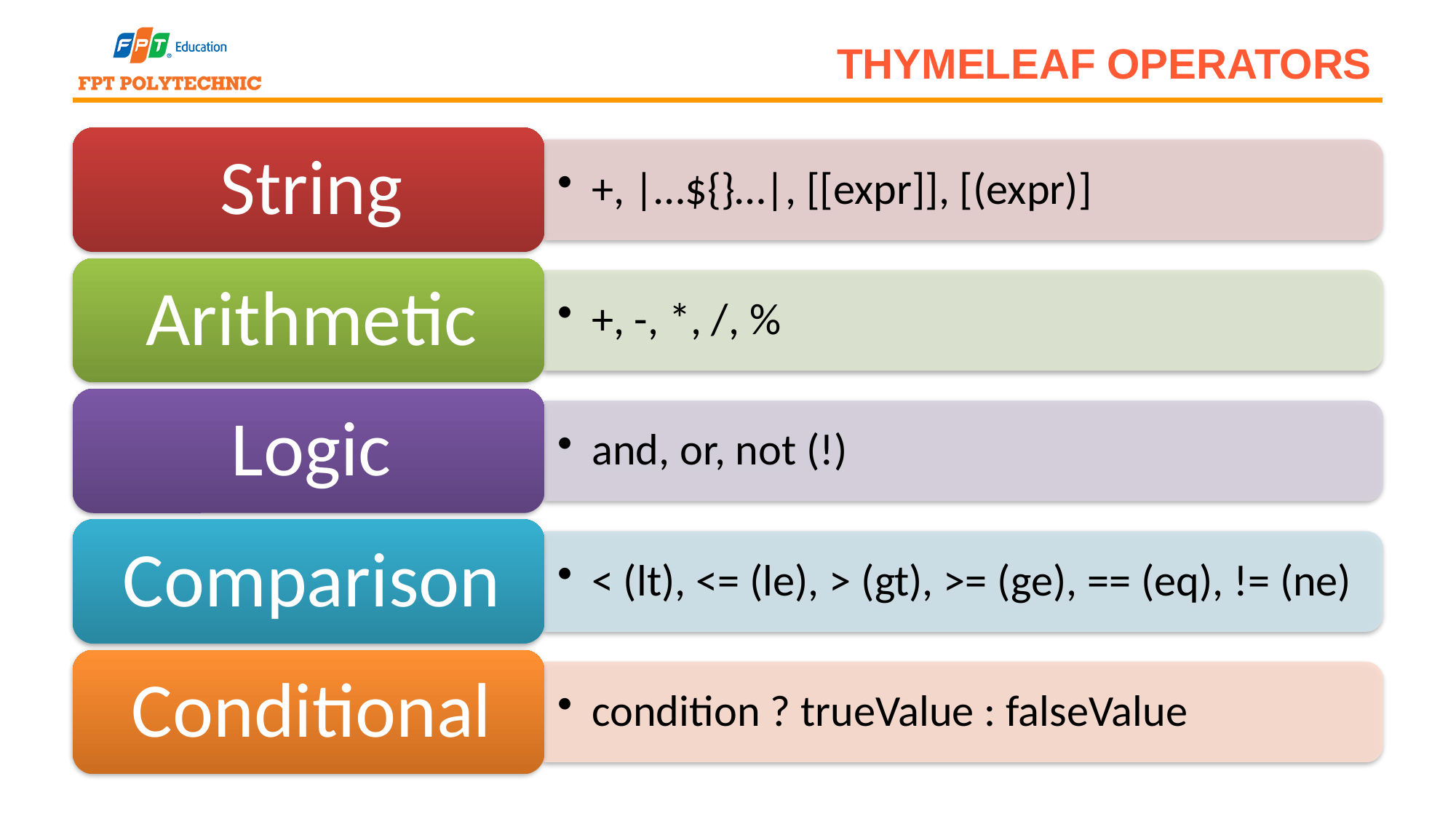

# Thymeleaf Operators
+, |…${}…|, [[expr]], [(expr)]
String
+, -, *, /, %
Arithmetic
and, or, not (!)
Logic
< (lt), <= (le), > (gt), >= (ge), == (eq), != (ne)
Comparison
condition ? trueValue : falseValue
Conditional